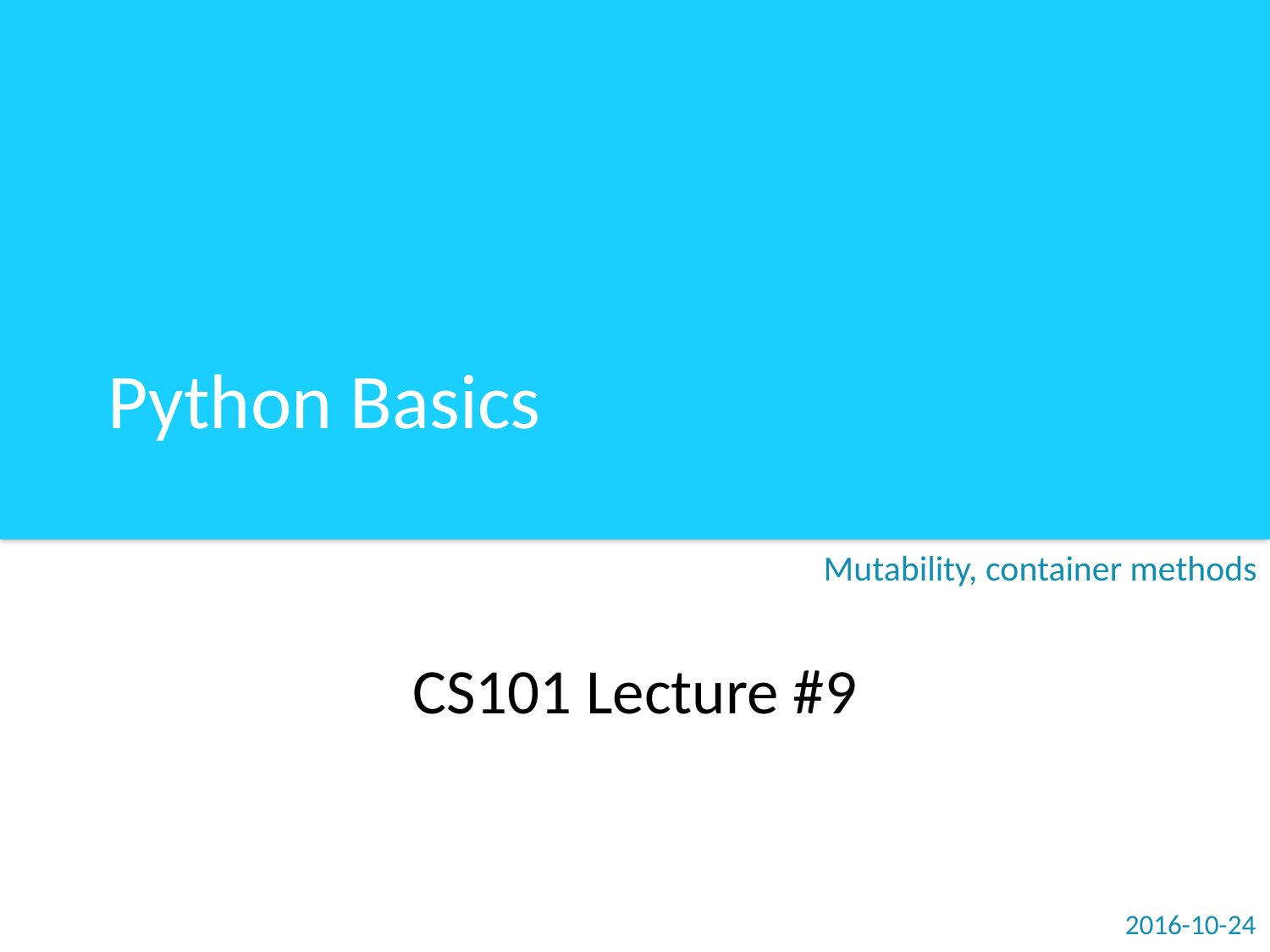

# Python Basics
Mutability, container methods

CS101 Lecture #9
2016-10-24